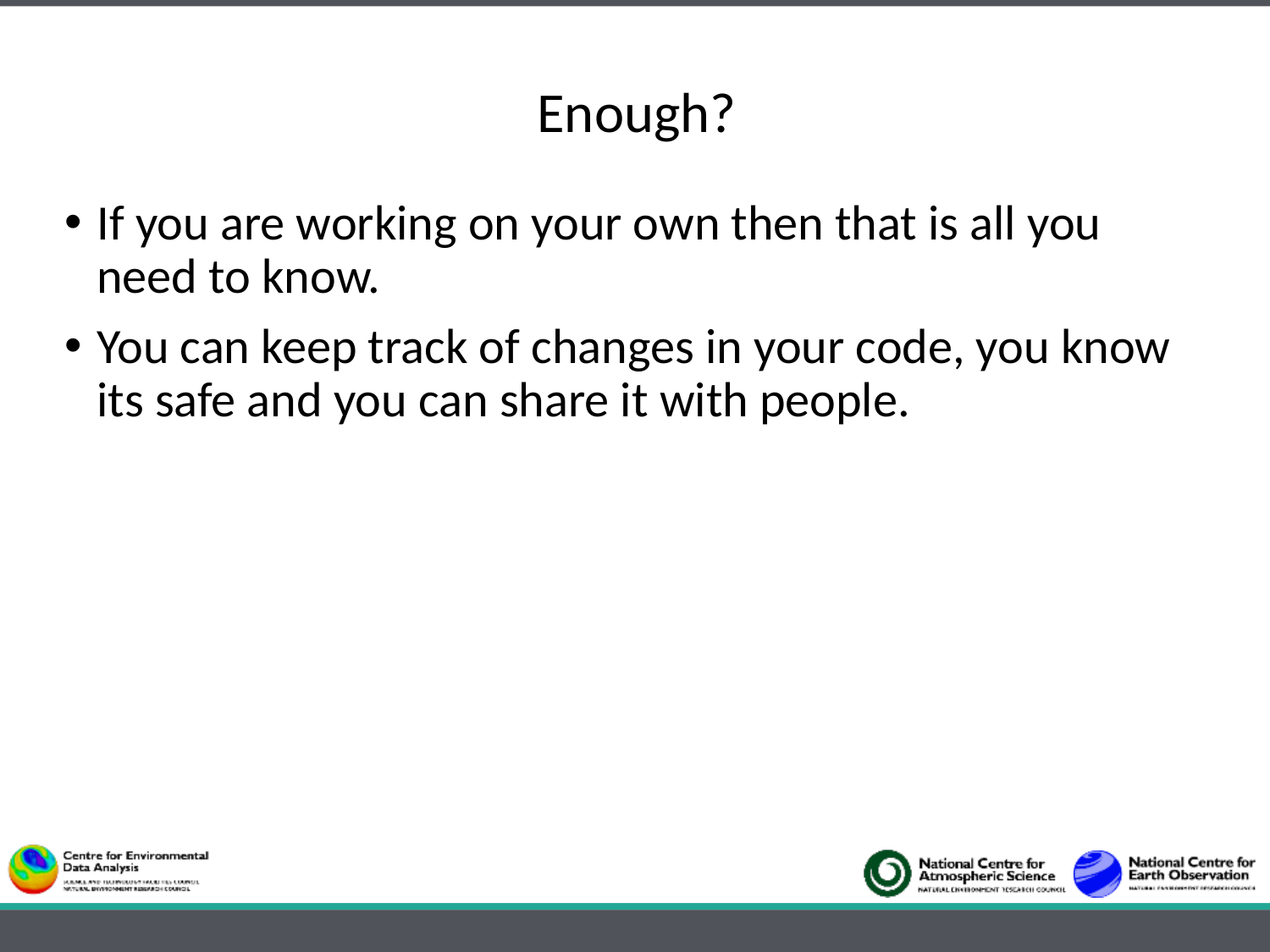

# Enough?
If you are working on your own then that is all you need to know.
You can keep track of changes in your code, you know its safe and you can share it with people.